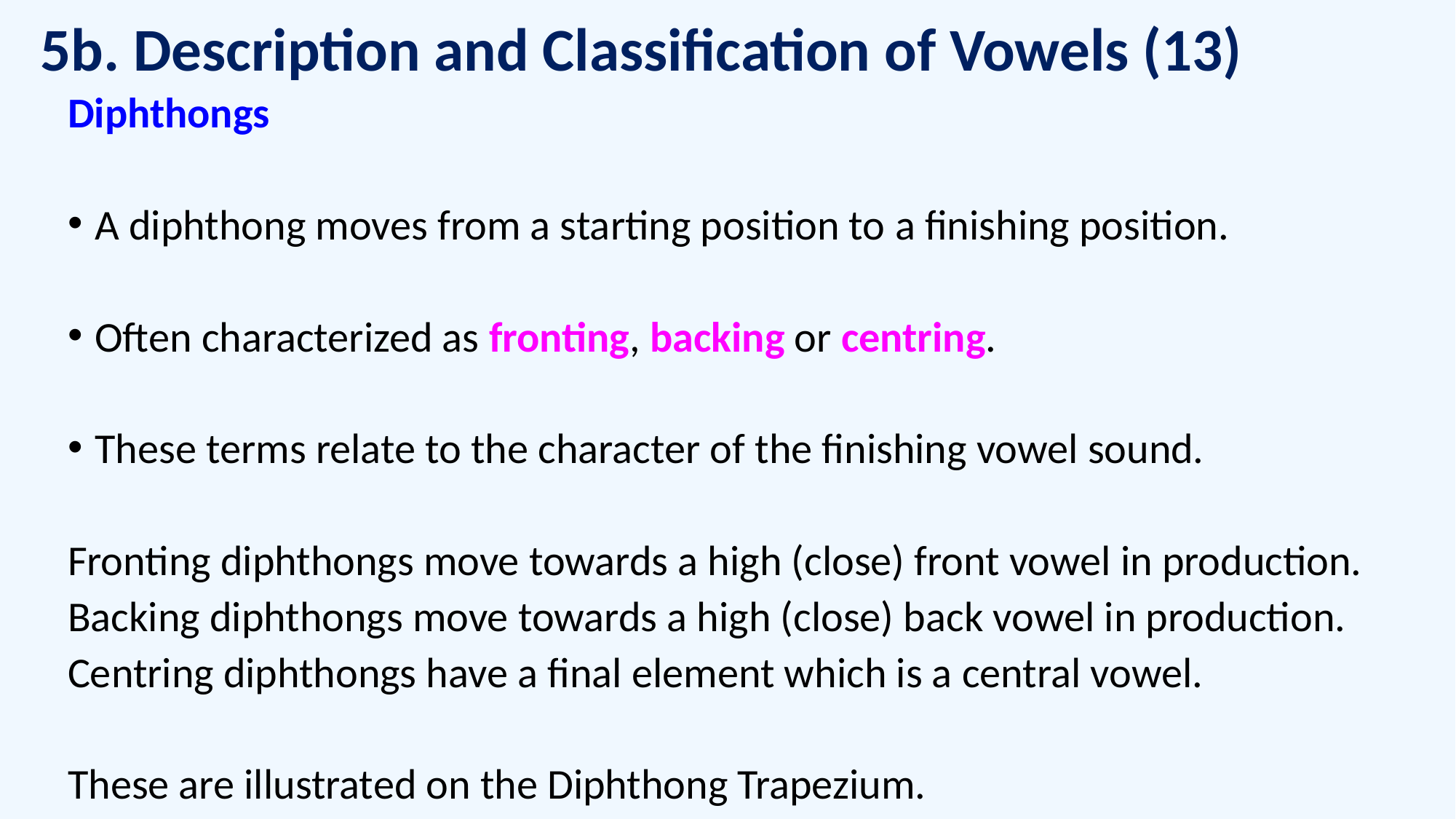

# 5b. Description and Classification of Vowels (13)
Diphthongs

A diphthong moves from a starting position to a finishing position.

Often characterized as fronting, backing or centring.

These terms relate to the character of the finishing vowel sound.

Fronting diphthongs move towards a high (close) front vowel in production.
Backing diphthongs move towards a high (close) back vowel in production.
Centring diphthongs have a final element which is a central vowel.

These are illustrated on the Diphthong Trapezium.